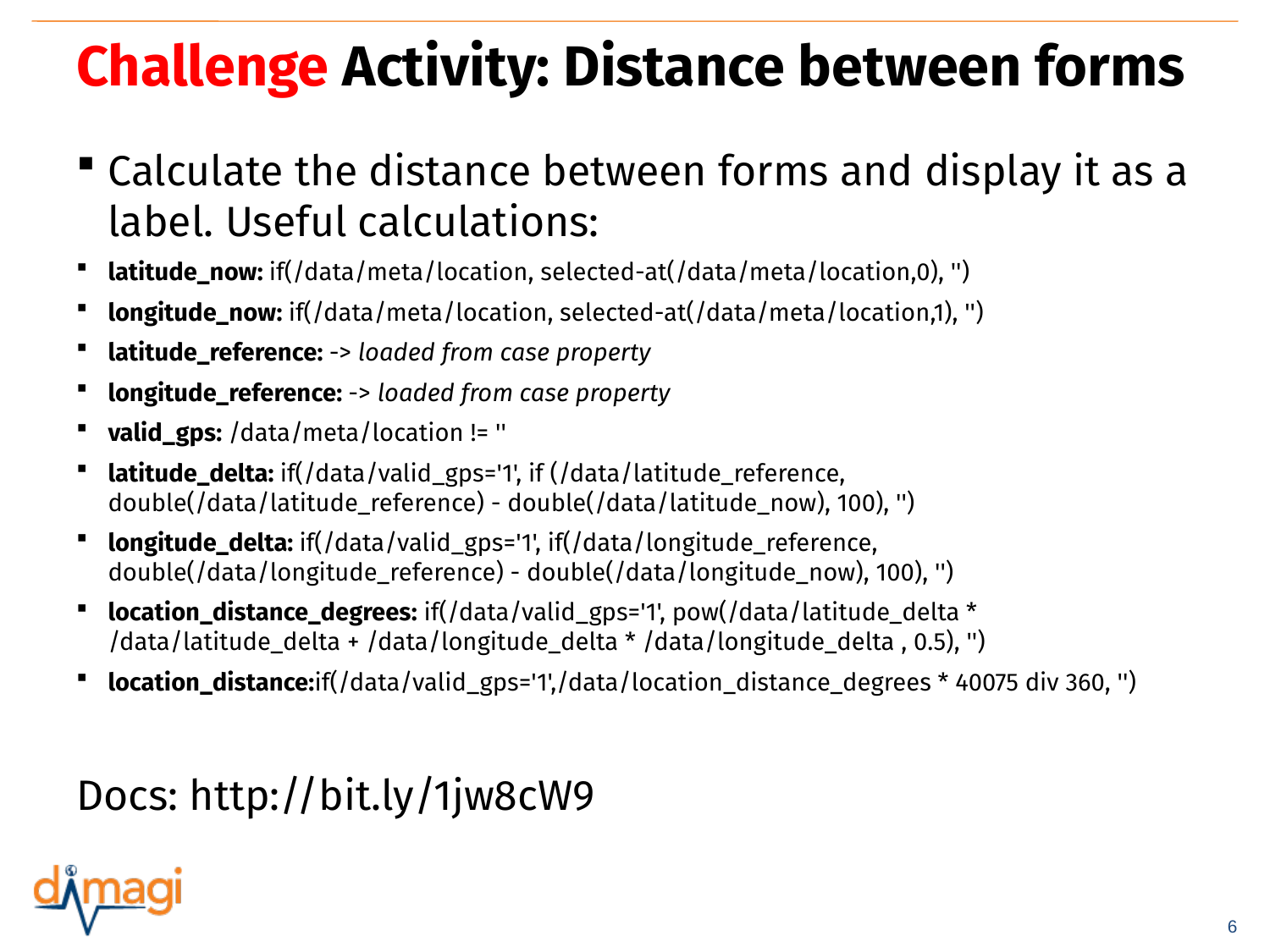

# Challenge Activity: Distance between forms
Calculate the distance between forms and display it as a label. Useful calculations:
latitude_now: if(/data/meta/location, selected-at(/data/meta/location,0), '')
longitude_now: if(/data/meta/location, selected-at(/data/meta/location,1), '')
latitude_reference: -> loaded from case property
longitude_reference: -> loaded from case property
valid_gps: /data/meta/location != ''
latitude_delta: if(/data/valid_gps='1', if (/data/latitude_reference, double(/data/latitude_reference) - double(/data/latitude_now), 100), '')
longitude_delta: if(/data/valid_gps='1', if(/data/longitude_reference, double(/data/longitude_reference) - double(/data/longitude_now), 100), '')
location_distance_degrees: if(/data/valid_gps='1', pow(/data/latitude_delta * /data/latitude_delta + /data/longitude_delta * /data/longitude_delta , 0.5), '')
location_distance:if(/data/valid_gps='1',/data/location_distance_degrees * 40075 div 360, '')

Docs: http://bit.ly/1jw8cW9